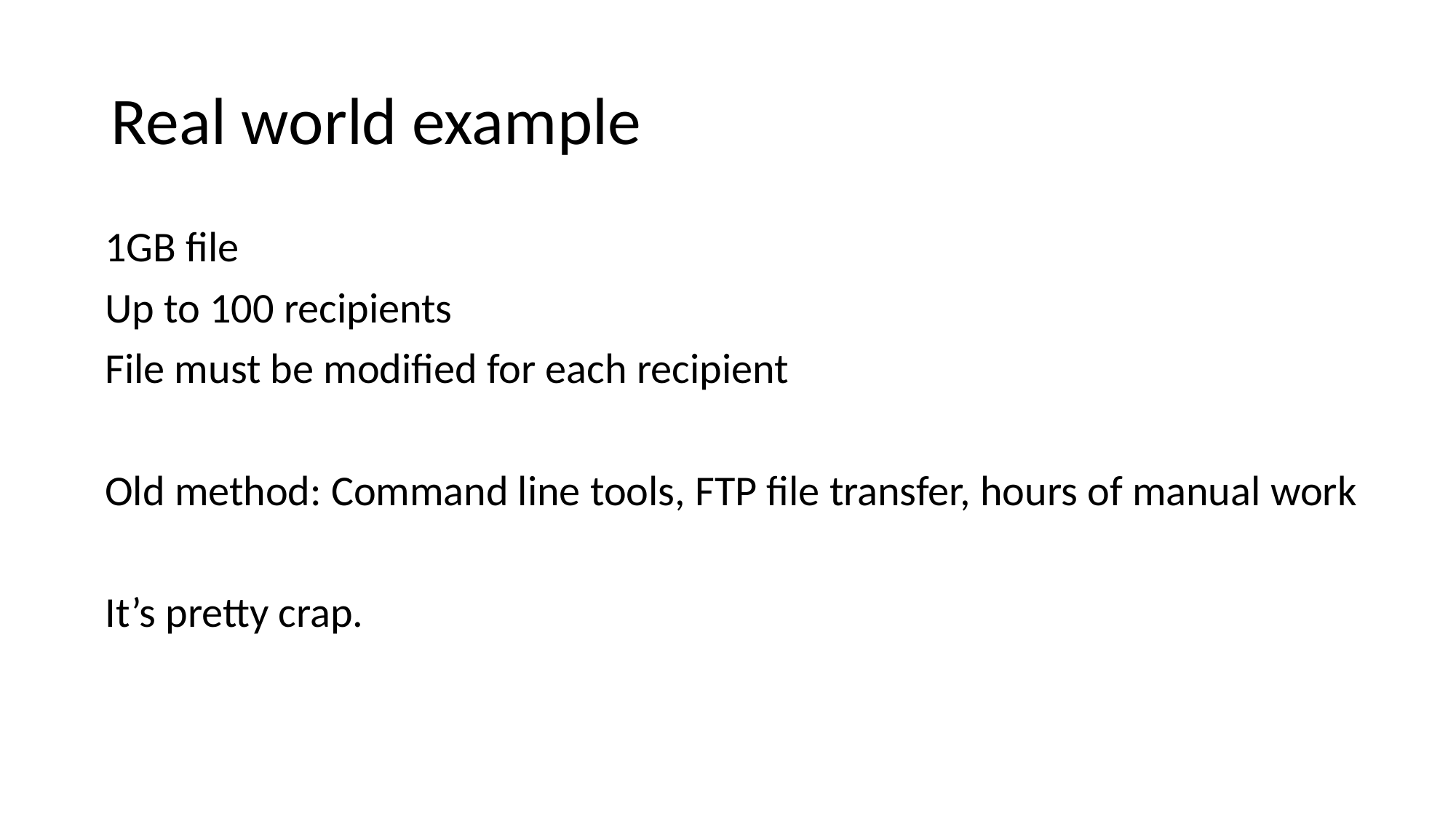

# Real world example
1GB file
Up to 100 recipients
File must be modified for each recipient

Old method: Command line tools, FTP file transfer, hours of manual work

It’s pretty crap.